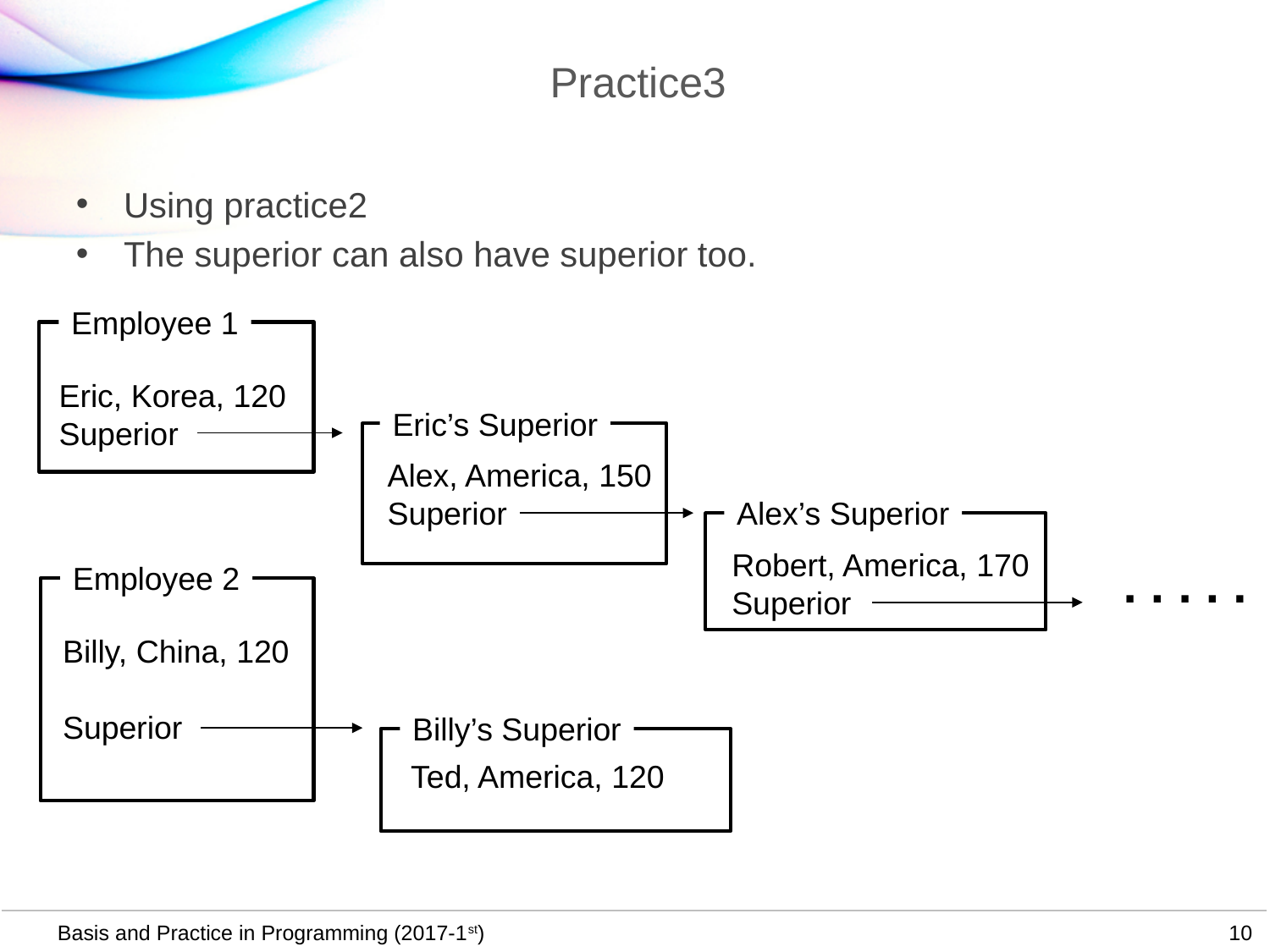

# Practice3
Using practice2
The superior can also have superior too.

Employee 1

Eric, Korea, 120
Superior
Eric’s Superior

Alex, America, 150
Superior
Alex’s Superior

Robert, America, 170
Superior
. . . . .
Employee 2

Billy, China, 120

Superior
Billy’s Superior

Ted, America, 120
10